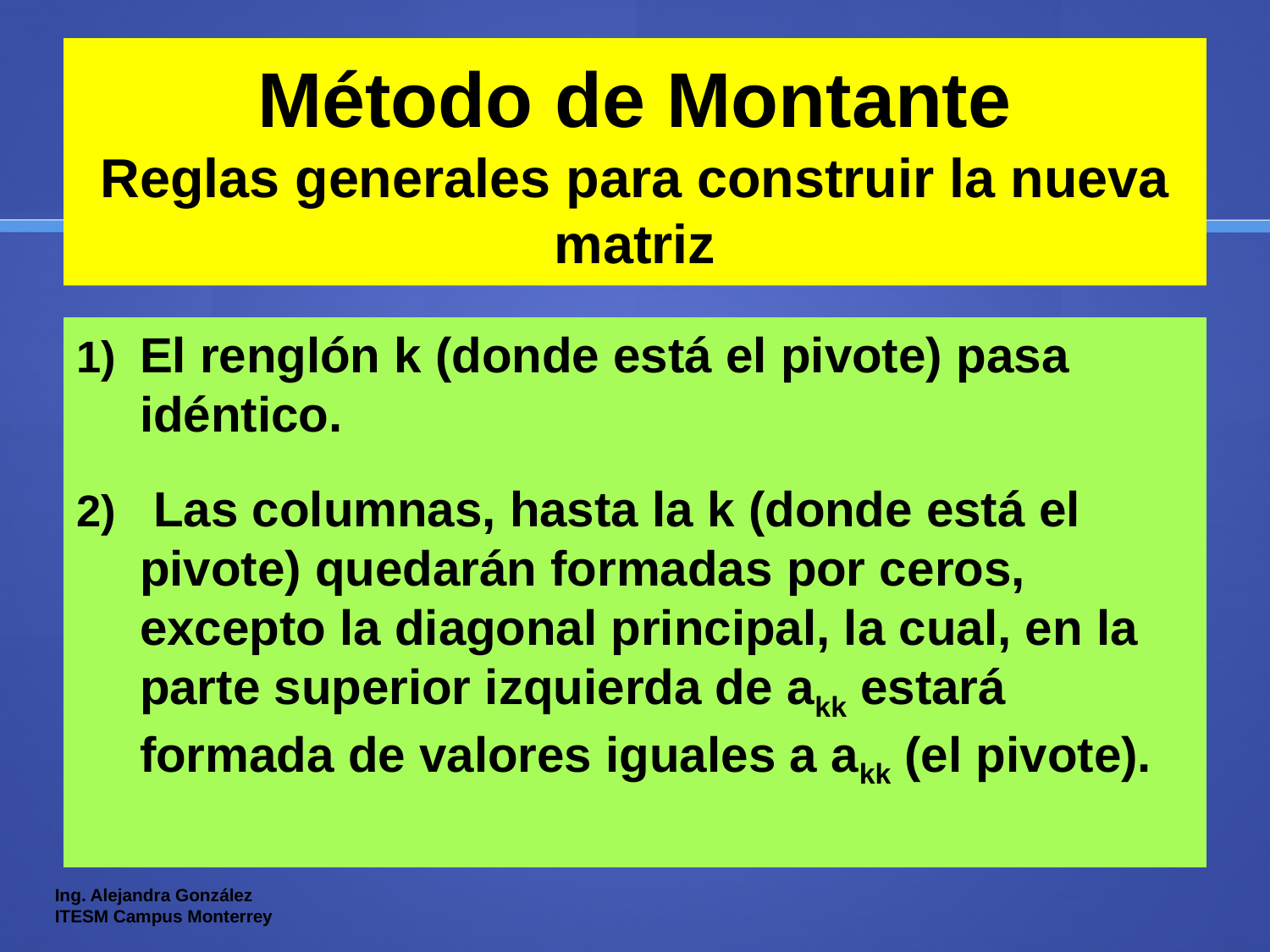

# Método de Montante Reglas generales para construir la nueva matriz
El renglón k (donde está el pivote) pasa idéntico.
 Las columnas, hasta la k (donde está el pivote) quedarán formadas por ceros, excepto la diagonal principal, la cual, en la parte superior izquierda de akk estará formada de valores iguales a akk (el pivote).

Ing. Alejandra González
ITESM Campus Monterrey